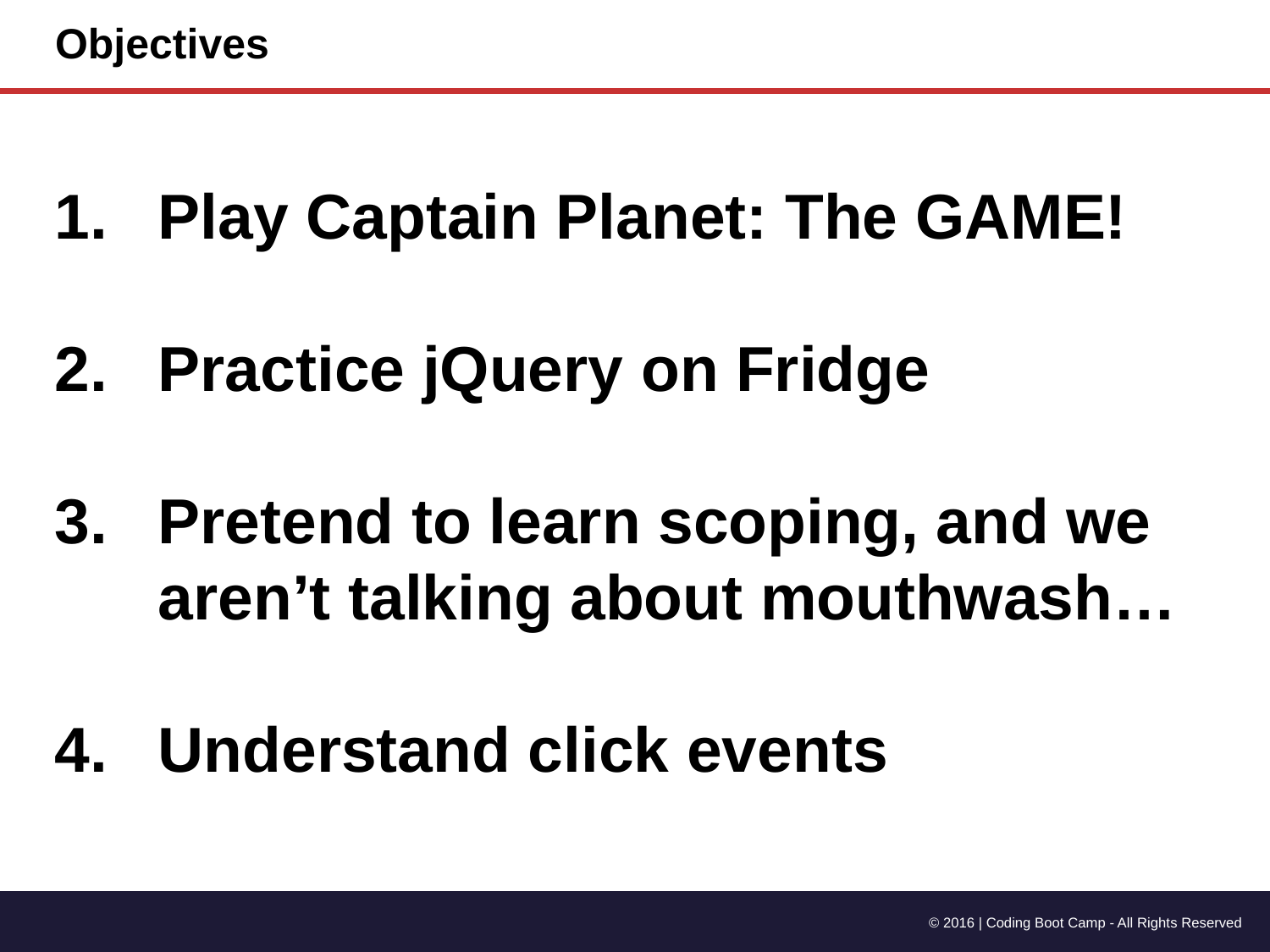

# Objectives
Play Captain Planet: The GAME!

Practice jQuery on Fridge

Pretend to learn scoping, and we aren’t talking about mouthwash…

Understand click events